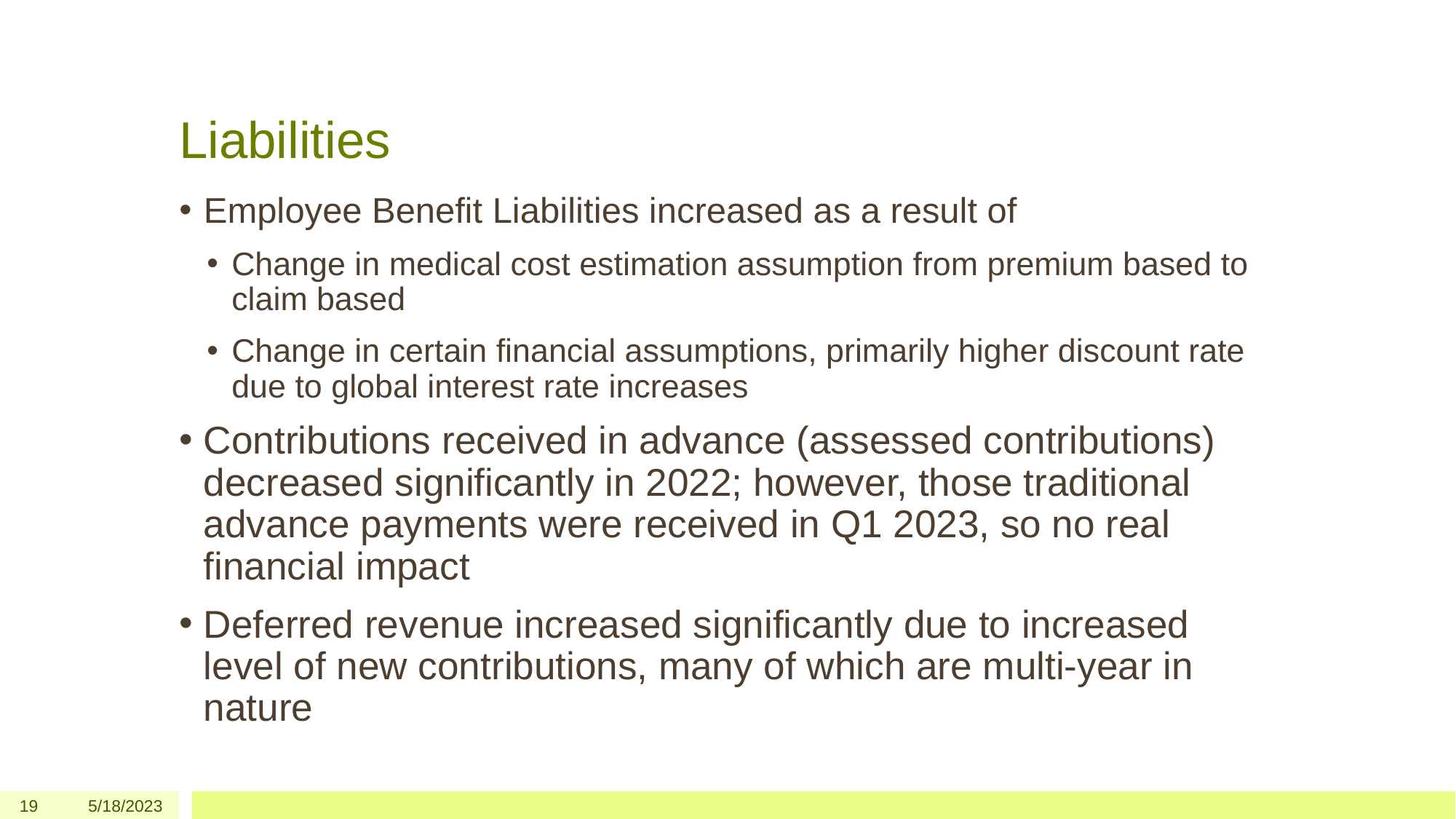

# Liabilities
Employee Benefit Liabilities increased as a result of
Change in medical cost estimation assumption from premium based to claim based
Change in certain financial assumptions, primarily higher discount rate due to global interest rate increases
Contributions received in advance (assessed contributions) decreased significantly in 2022; however, those traditional advance payments were received in Q1 2023, so no real financial impact
Deferred revenue increased significantly due to increased level of new contributions, many of which are multi-year in nature
19
5/18/2023